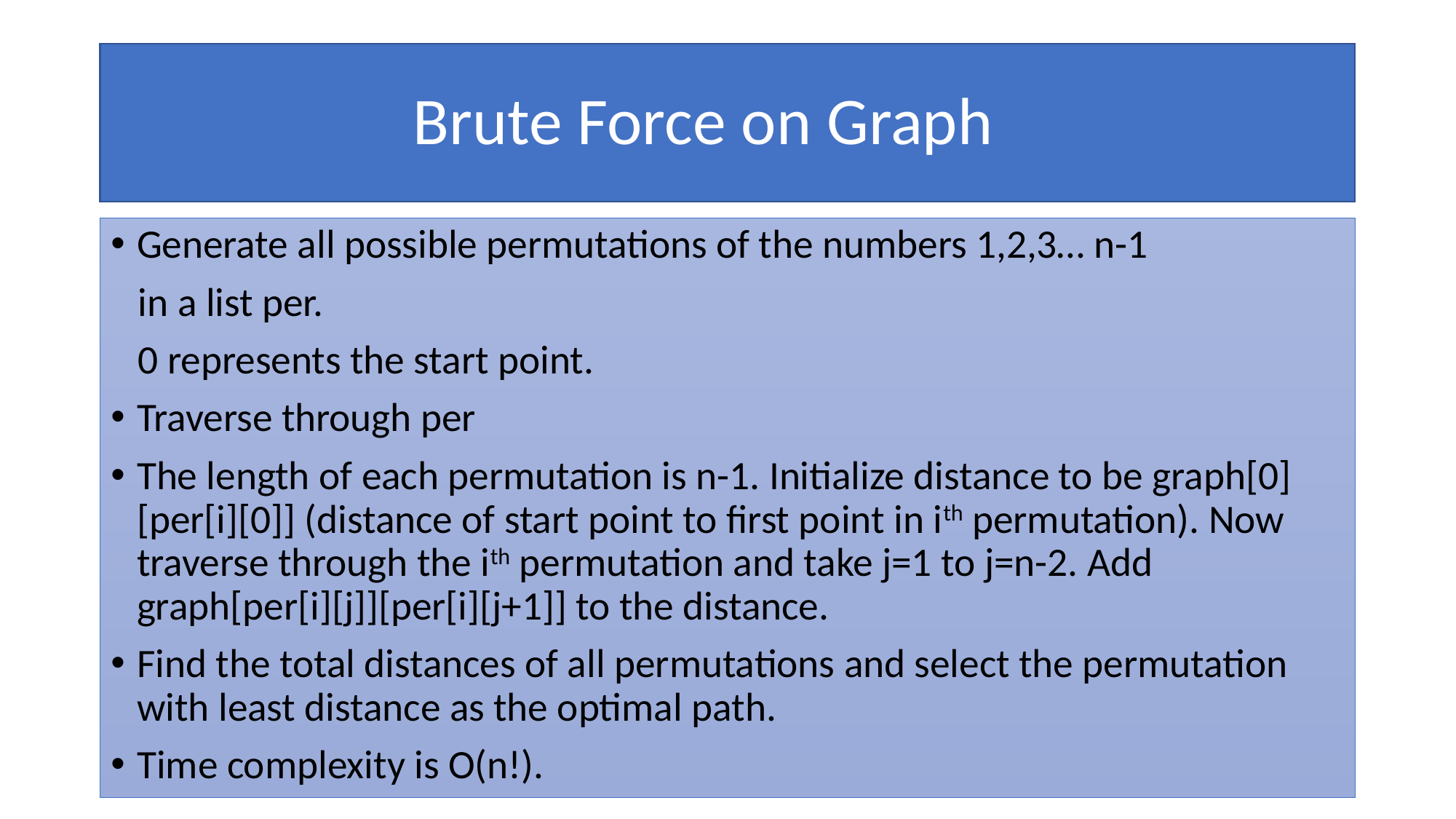

# Brute Force on Graph
Generate all possible permutations of the numbers 1,2,3… n-1
   in a list per.
   0 represents the start point.
Traverse through per
The length of each permutation is n-1. Initialize distance to be graph[0][per[i][0]] (distance of start point to first point in ith permutation). Now traverse through the ith permutation and take j=1 to j=n-2. Add graph[per[i][j]][per[i][j+1]] to the distance.
Find the total distances of all permutations and select the permutation with least distance as the optimal path.
Time complexity is O(n!).